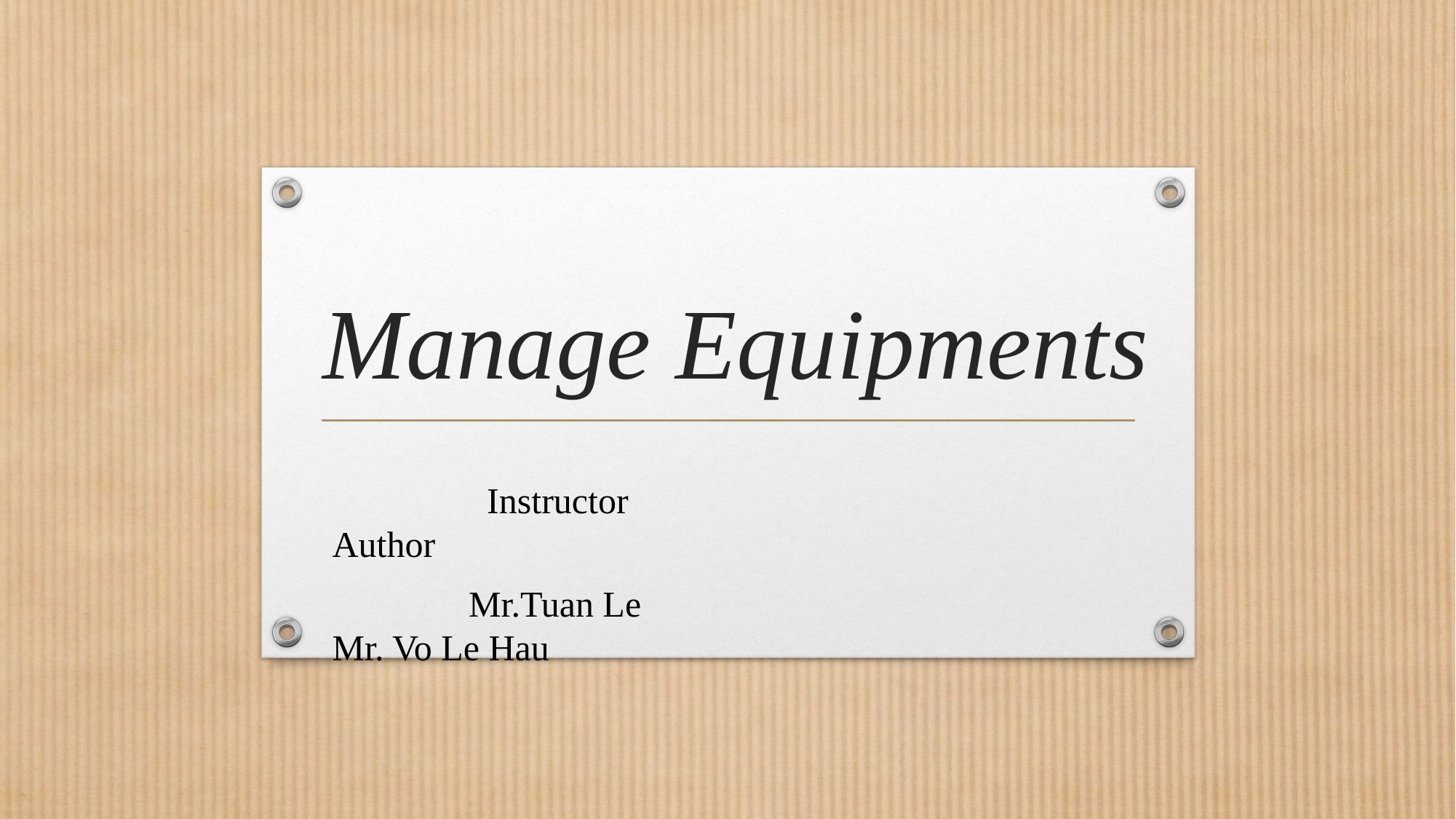

# Manage Equipments
	     Instructor 			                        Author
	   Mr.Tuan Le				            Mr. Vo Le Hau